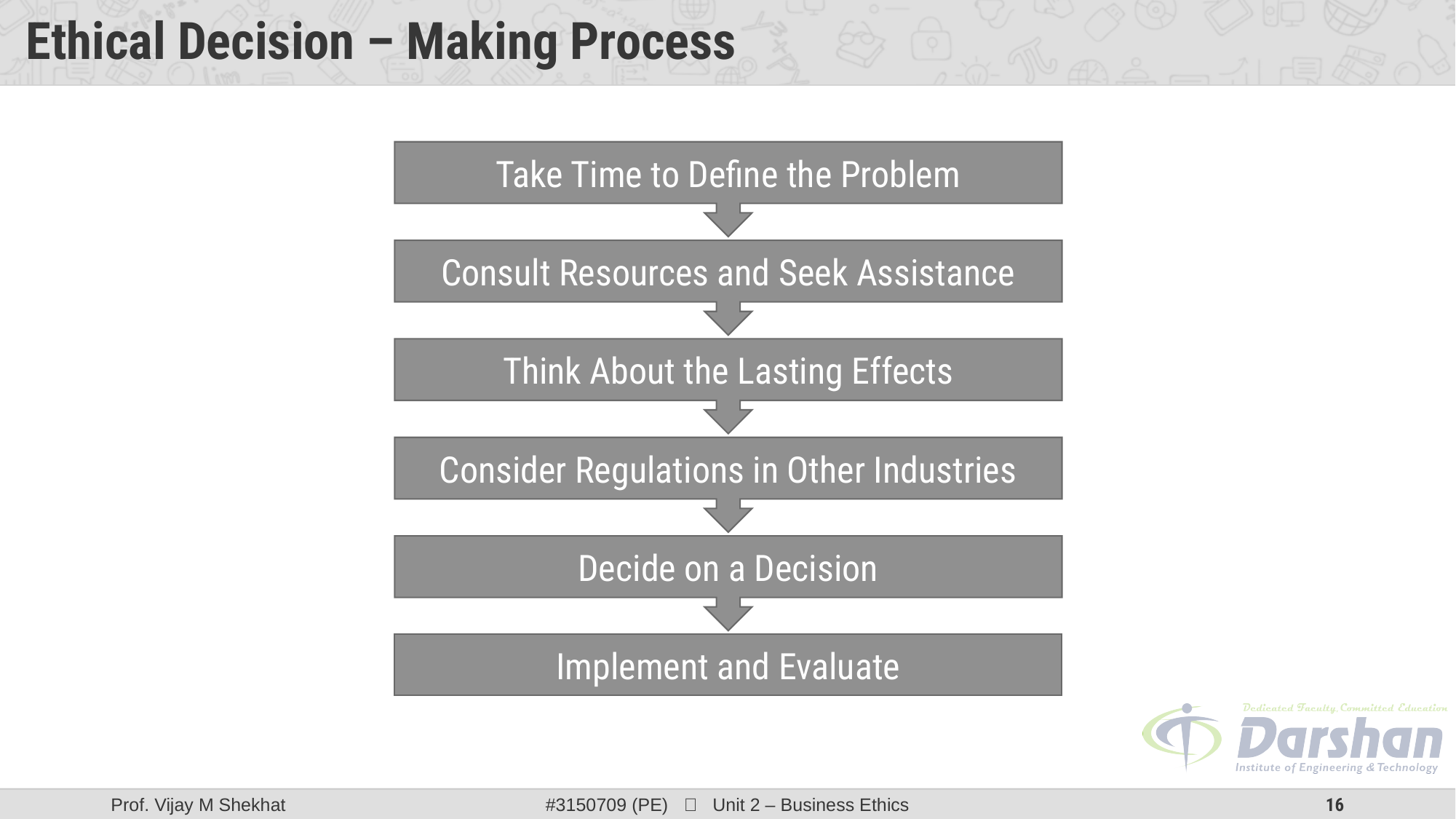

# Ethical Decision – Making Process

Take Time to Define the Problem
Consult Resources and Seek Assistance
Think About the Lasting Effects
Consider Regulations in Other Industries
Decide on a Decision
Implement and Evaluate